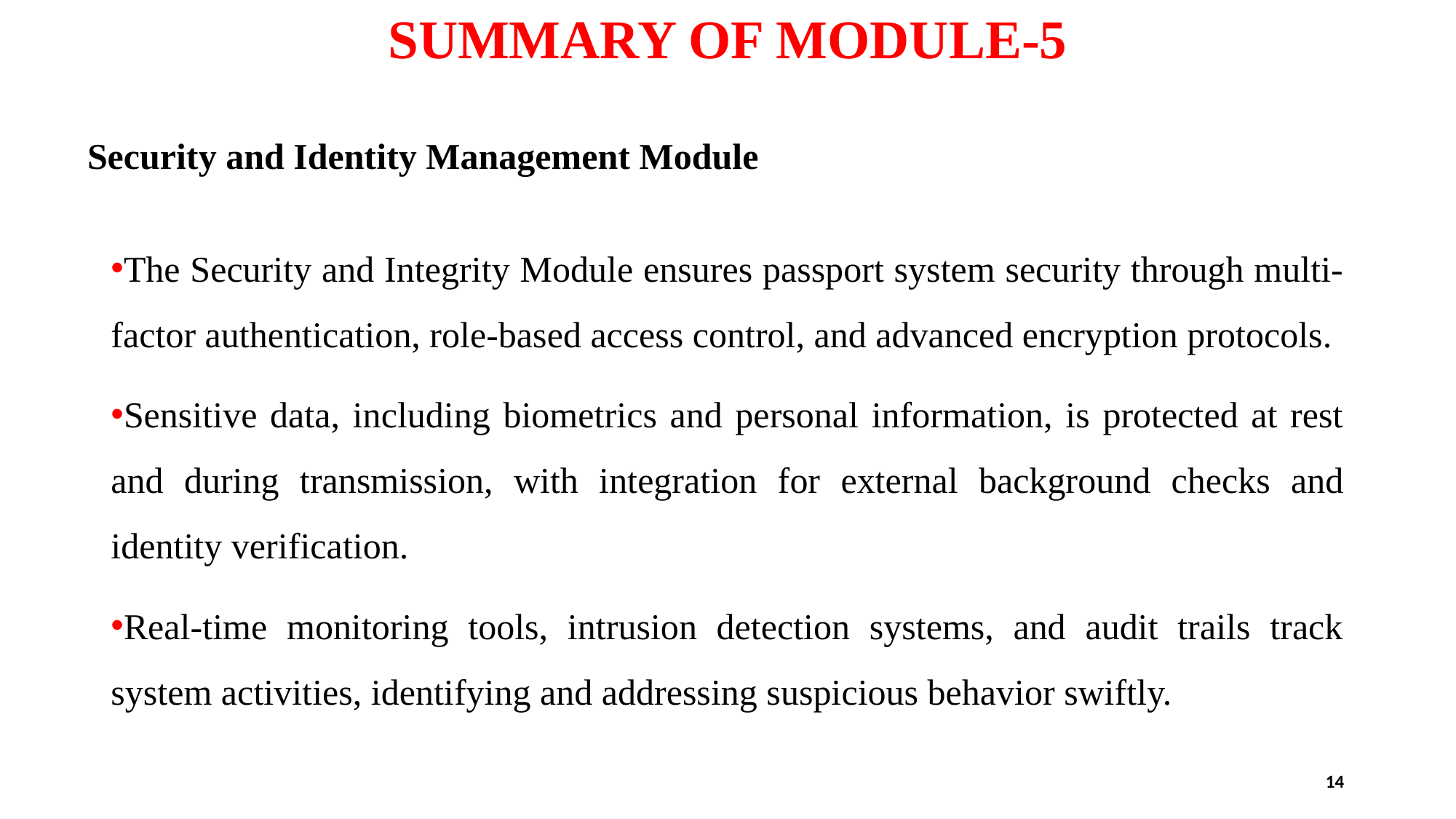

# SUMMARY OF MODULE-5
Security and Identity Management Module
The Security and Integrity Module ensures passport system security through multi-factor authentication, role-based access control, and advanced encryption protocols.
Sensitive data, including biometrics and personal information, is protected at rest and during transmission, with integration for external background checks and identity verification.
Real-time monitoring tools, intrusion detection systems, and audit trails track system activities, identifying and addressing suspicious behavior swiftly.
14